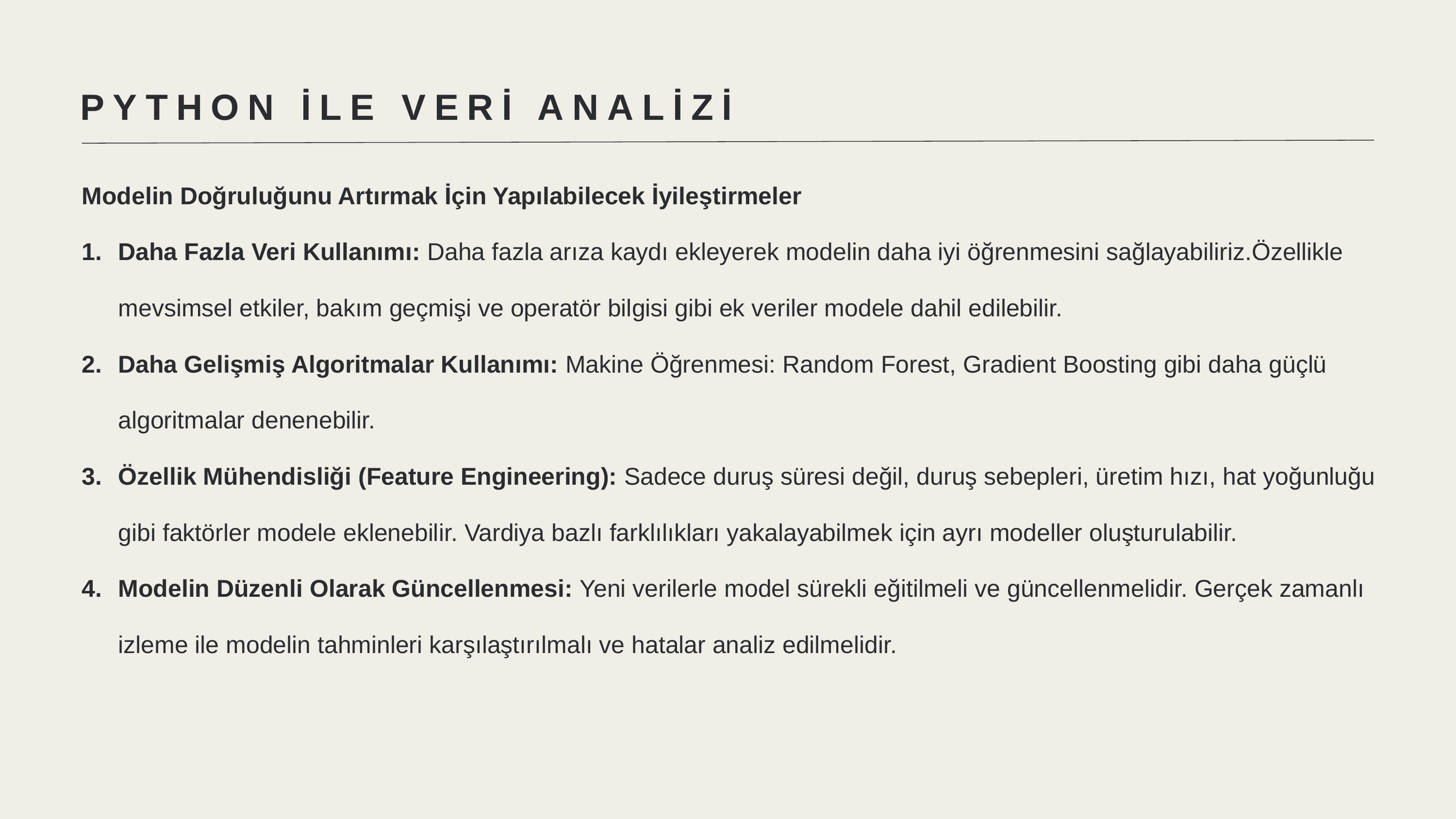

PYTHON İLE VERİ ANALİZİ

Modelin Doğruluğunu Artırmak İçin Yapılabilecek İyileştirmeler
Daha Fazla Veri Kullanımı: Daha fazla arıza kaydı ekleyerek modelin daha iyi öğrenmesini sağlayabiliriz.Özellikle mevsimsel etkiler, bakım geçmişi ve operatör bilgisi gibi ek veriler modele dahil edilebilir.
Daha Gelişmiş Algoritmalar Kullanımı: Makine Öğrenmesi: Random Forest, Gradient Boosting gibi daha güçlü algoritmalar denenebilir.
Özellik Mühendisliği (Feature Engineering): Sadece duruş süresi değil, duruş sebepleri, üretim hızı, hat yoğunluğu gibi faktörler modele eklenebilir. Vardiya bazlı farklılıkları yakalayabilmek için ayrı modeller oluşturulabilir.
Modelin Düzenli Olarak Güncellenmesi: Yeni verilerle model sürekli eğitilmeli ve güncellenmelidir. Gerçek zamanlı izleme ile modelin tahminleri karşılaştırılmalı ve hatalar analiz edilmelidir.